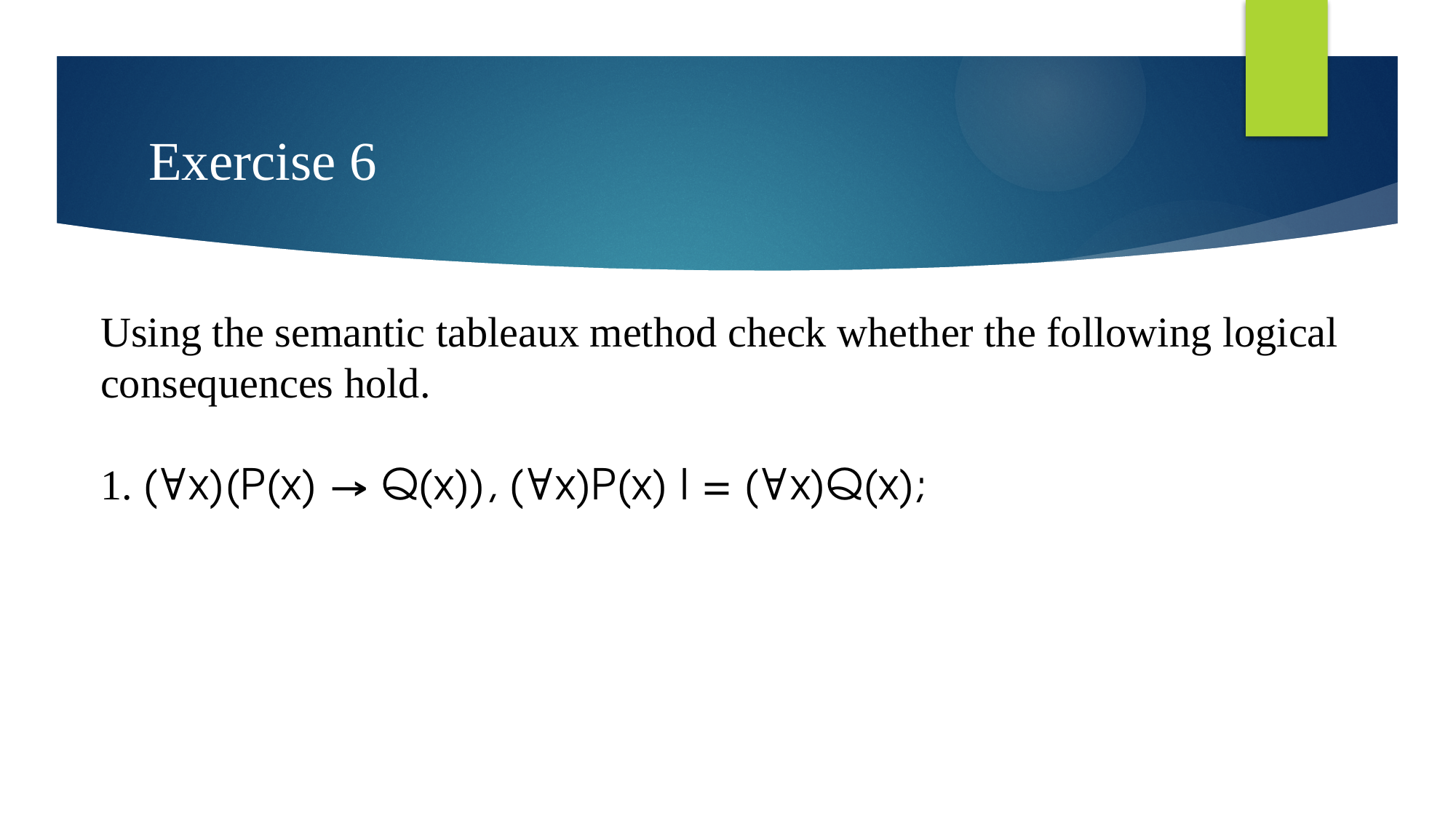

# Exercise 6
Using the semantic tableaux method check whether the following logical consequences hold.

1. (∀x)(P(x) → Q(x)), (∀x)P(x) I = (∀x)Q(x);